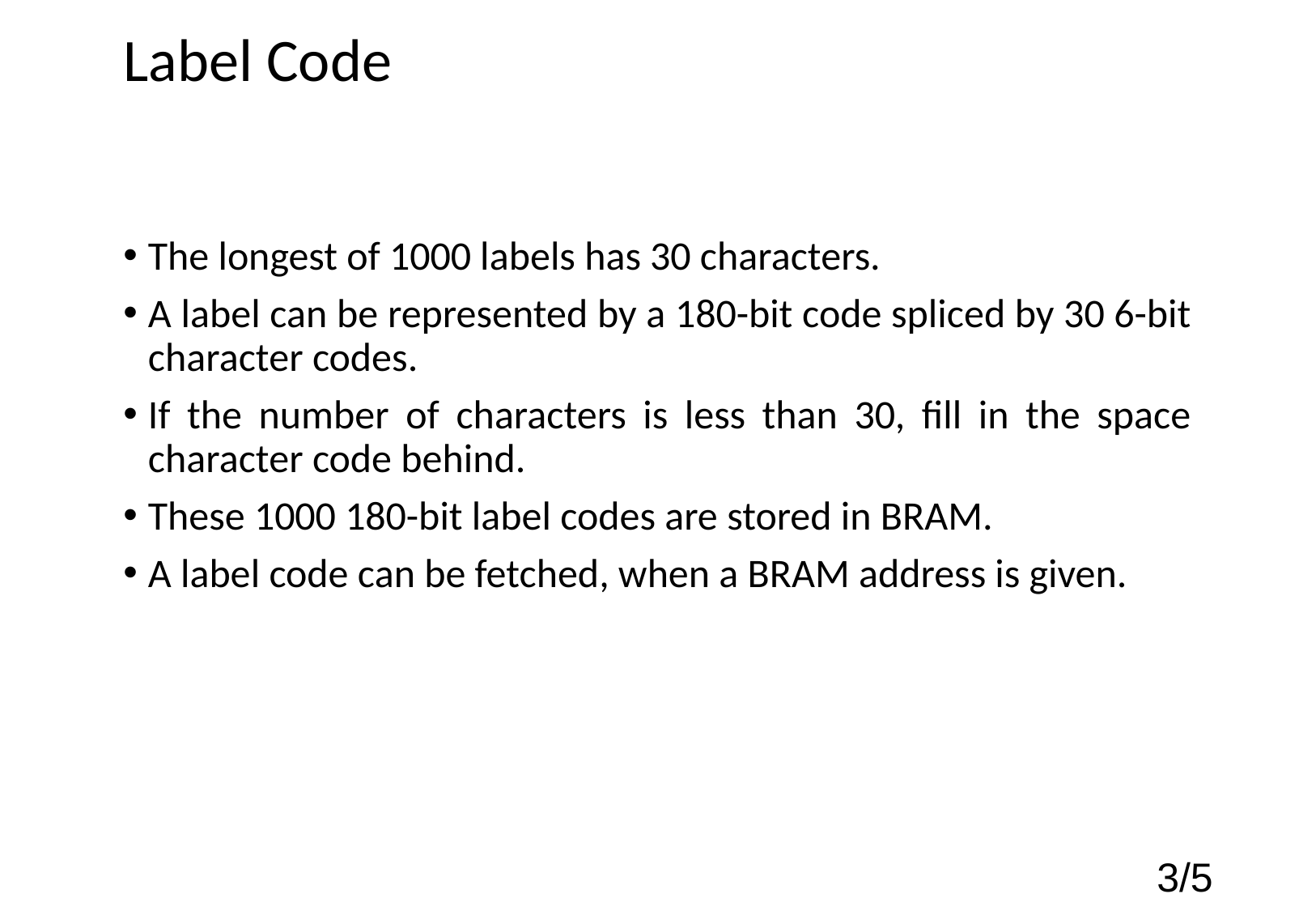

# Label Code
The longest of 1000 labels has 30 characters.
A label can be represented by a 180-bit code spliced by 30 6-bit character codes.
If the number of characters is less than 30, fill in the space character code behind.
These 1000 180-bit label codes are stored in BRAM.
A label code can be fetched, when a BRAM address is given.

3/5